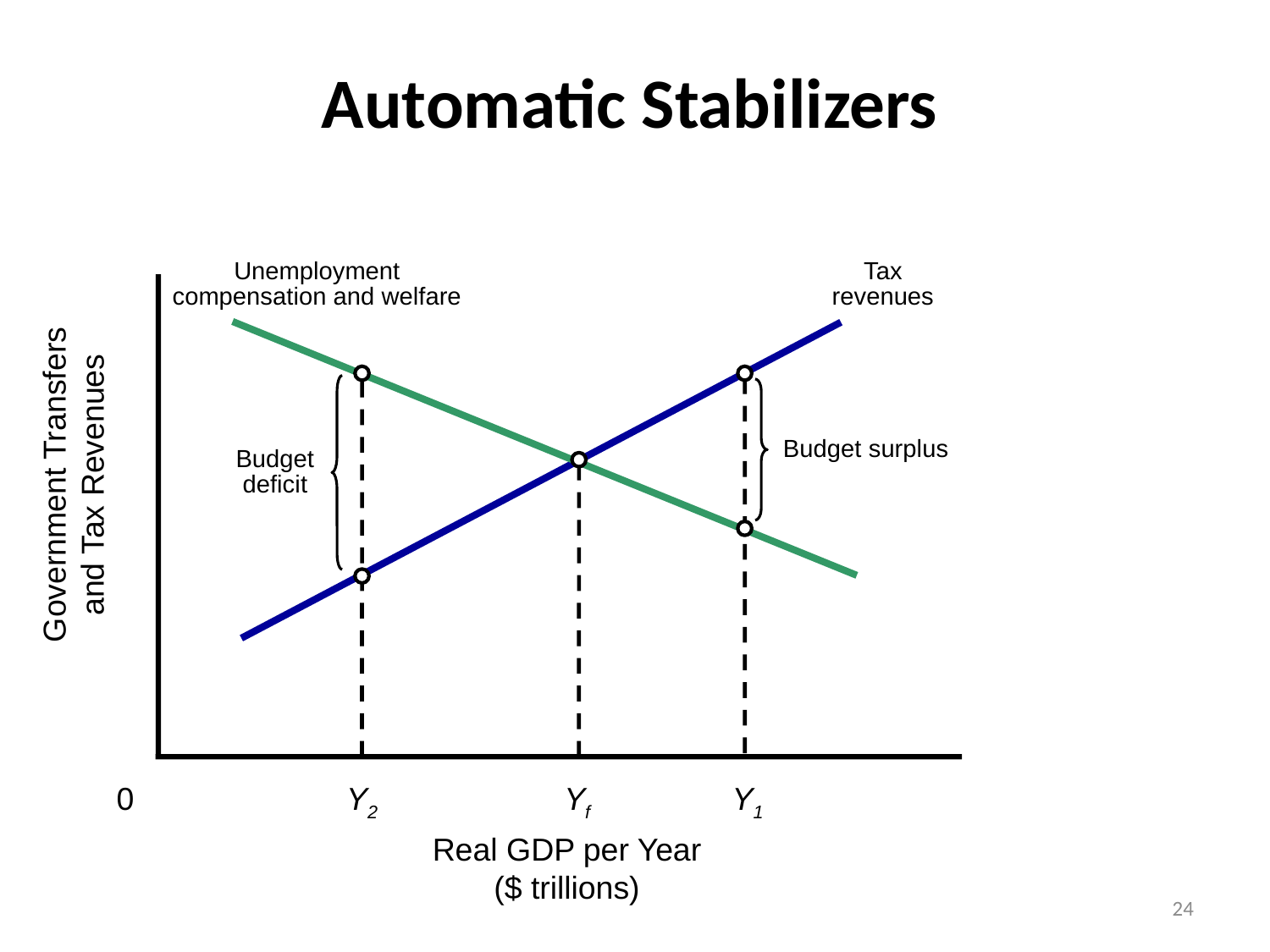

# Automatic Stabilizers
Unemployment
compensation and welfare
Tax
revenues

Budget surplus
Government Transfers
and Tax Revenues
Budget
deficit

Yf

0
Y2
Y1
Real GDP per Year
($ trillions)

24